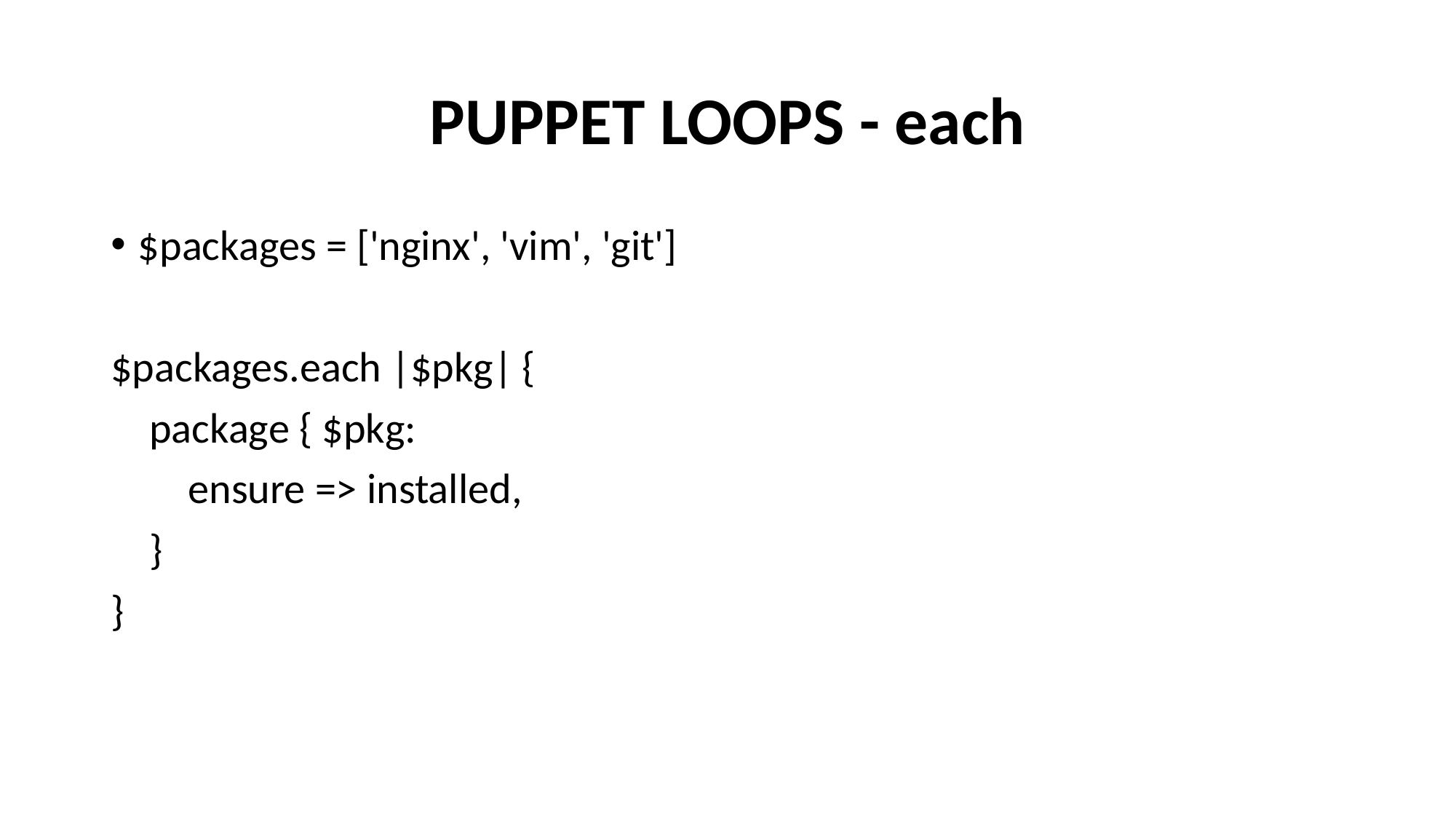

# PUPPET LOOPS - each
$packages = ['nginx', 'vim', 'git']

$packages.each |$pkg| {
    package { $pkg:
        ensure => installed,
    }
}